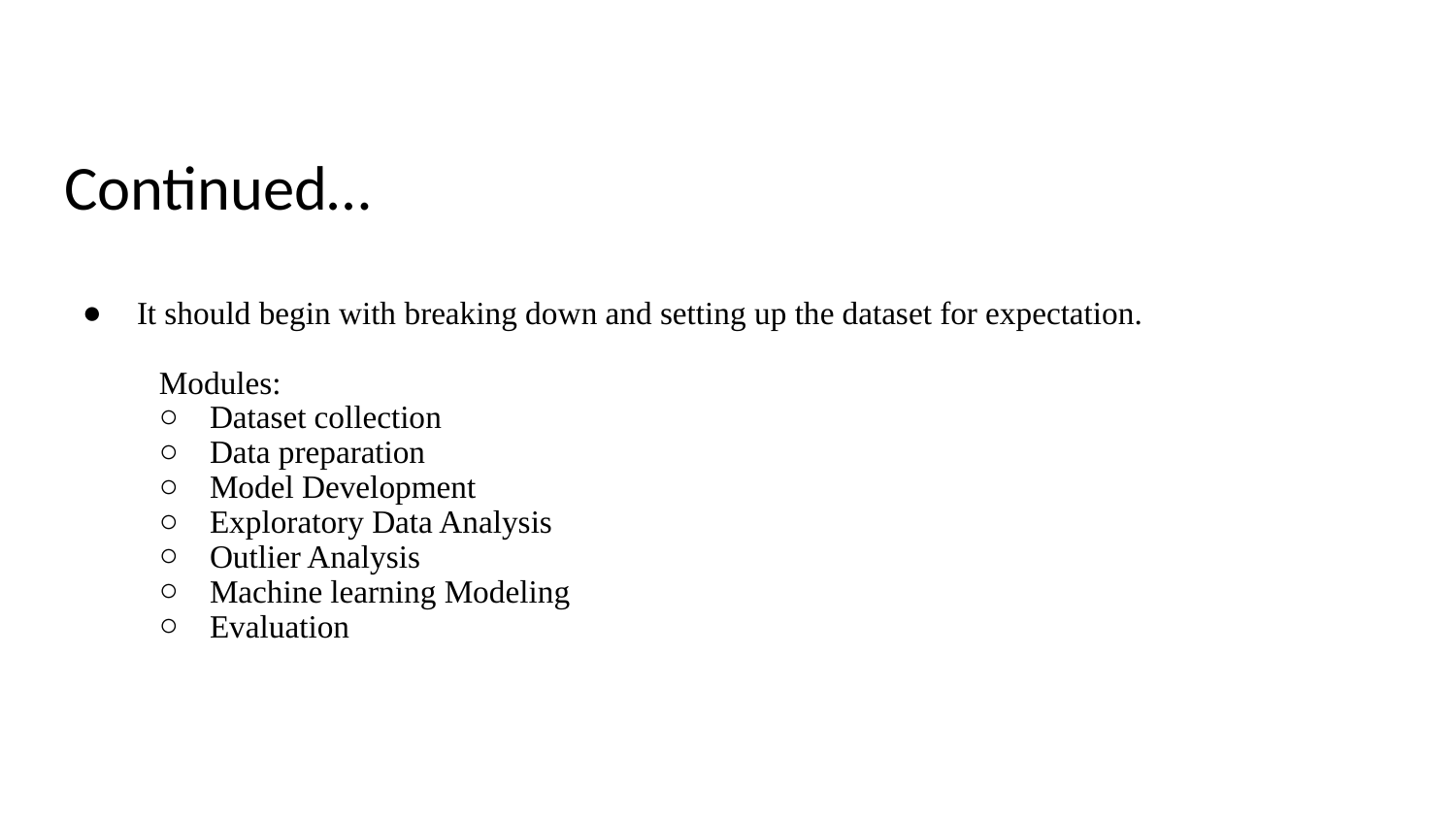

# Continued…
It should begin with breaking down and setting up the dataset for expectation.

Modules:
Dataset collection
Data preparation
Model Development
Exploratory Data Analysis
Outlier Analysis
Machine learning Modeling
Evaluation